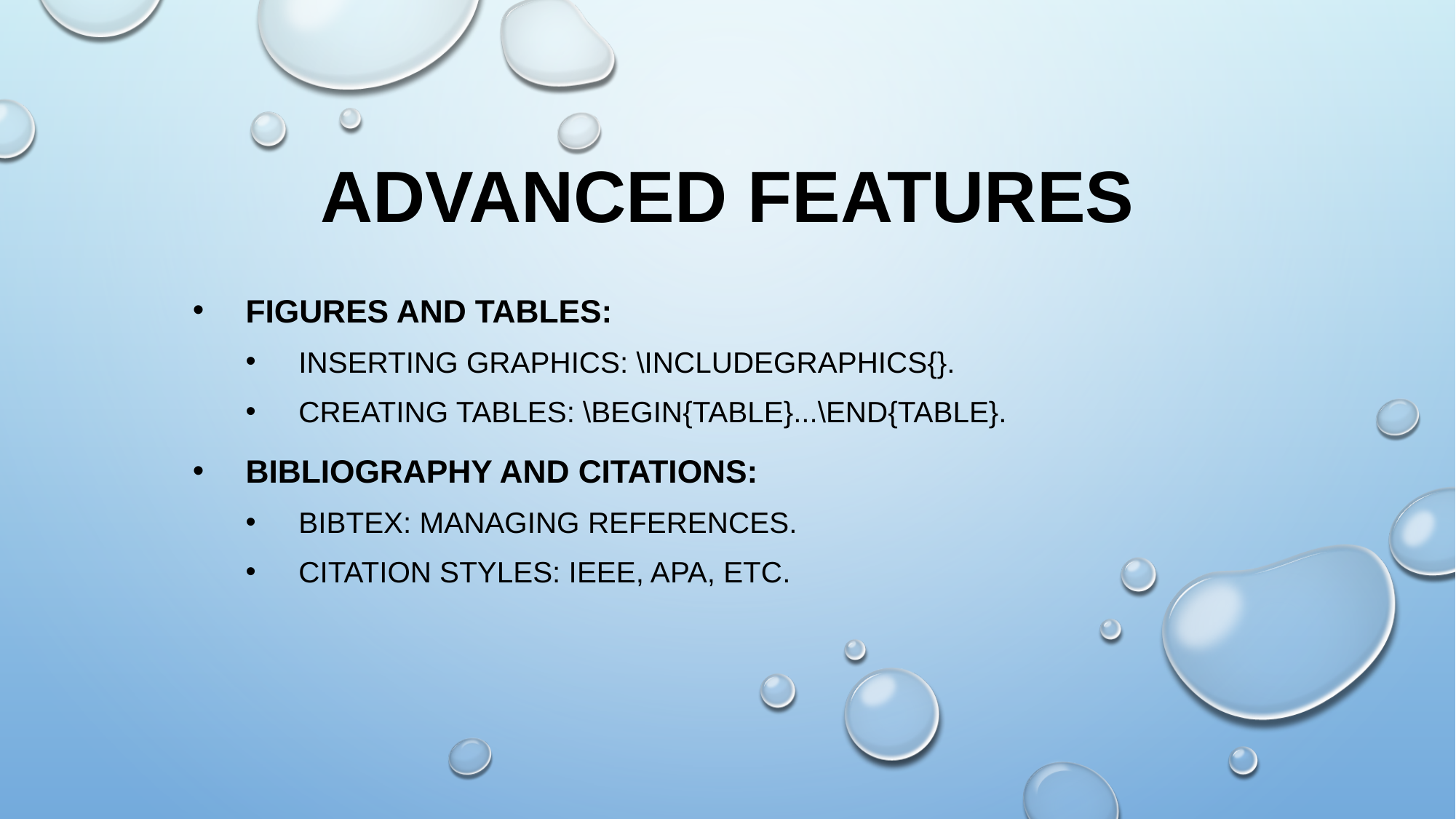

# Advanced Features
Figures and Tables:
Inserting graphics: \includegraphics{}.
Creating tables: \begin{table}...\end{table}.
Bibliography and Citations:
BibTeX: Managing references.
Citation styles: IEEE, APA, etc.